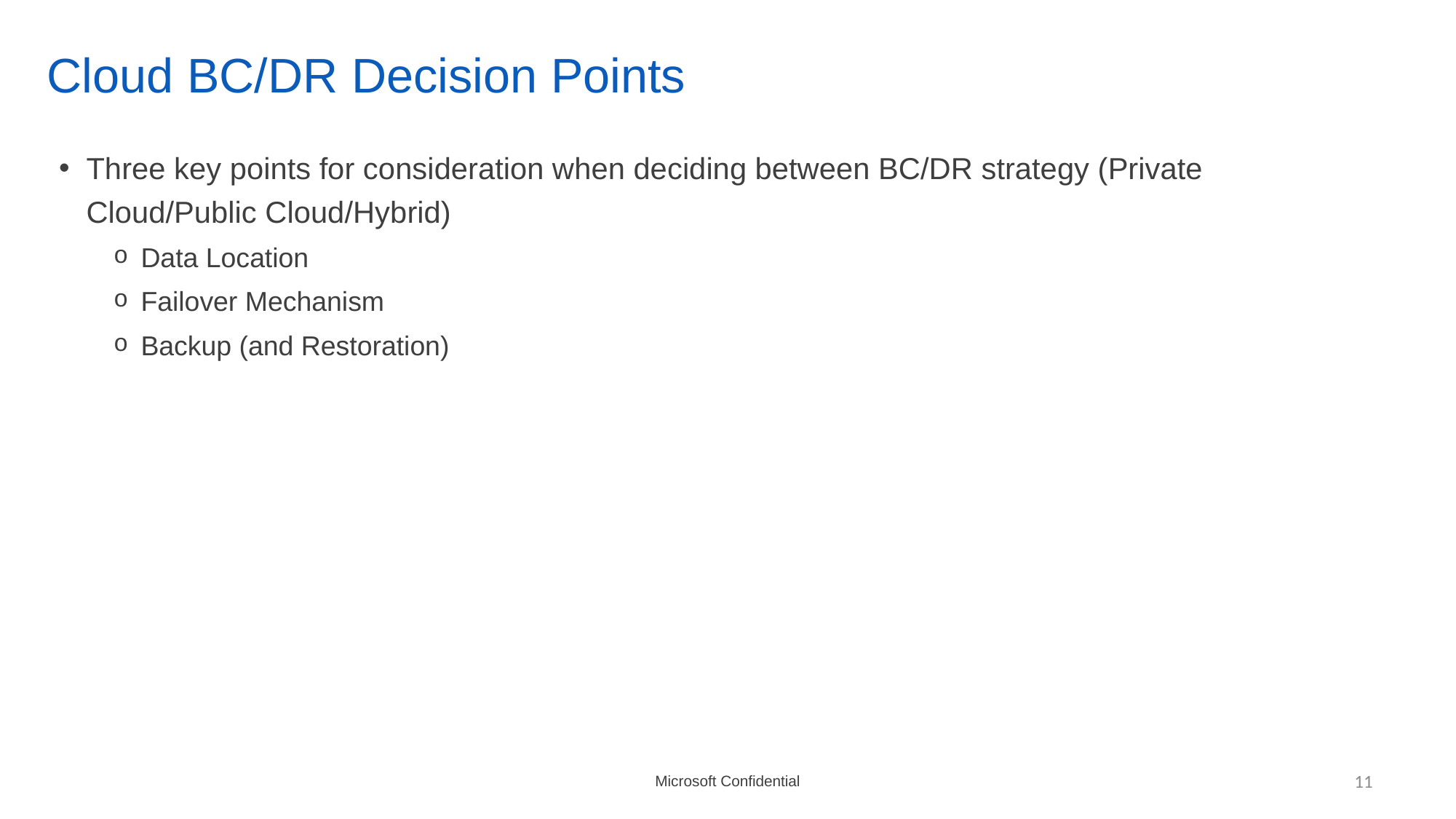

# Cloud BC/DR Decision Points
Three key points for consideration when deciding between BC/DR strategy (Private Cloud/Public Cloud/Hybrid)
Data Location
Failover Mechanism
Backup (and Restoration)
11